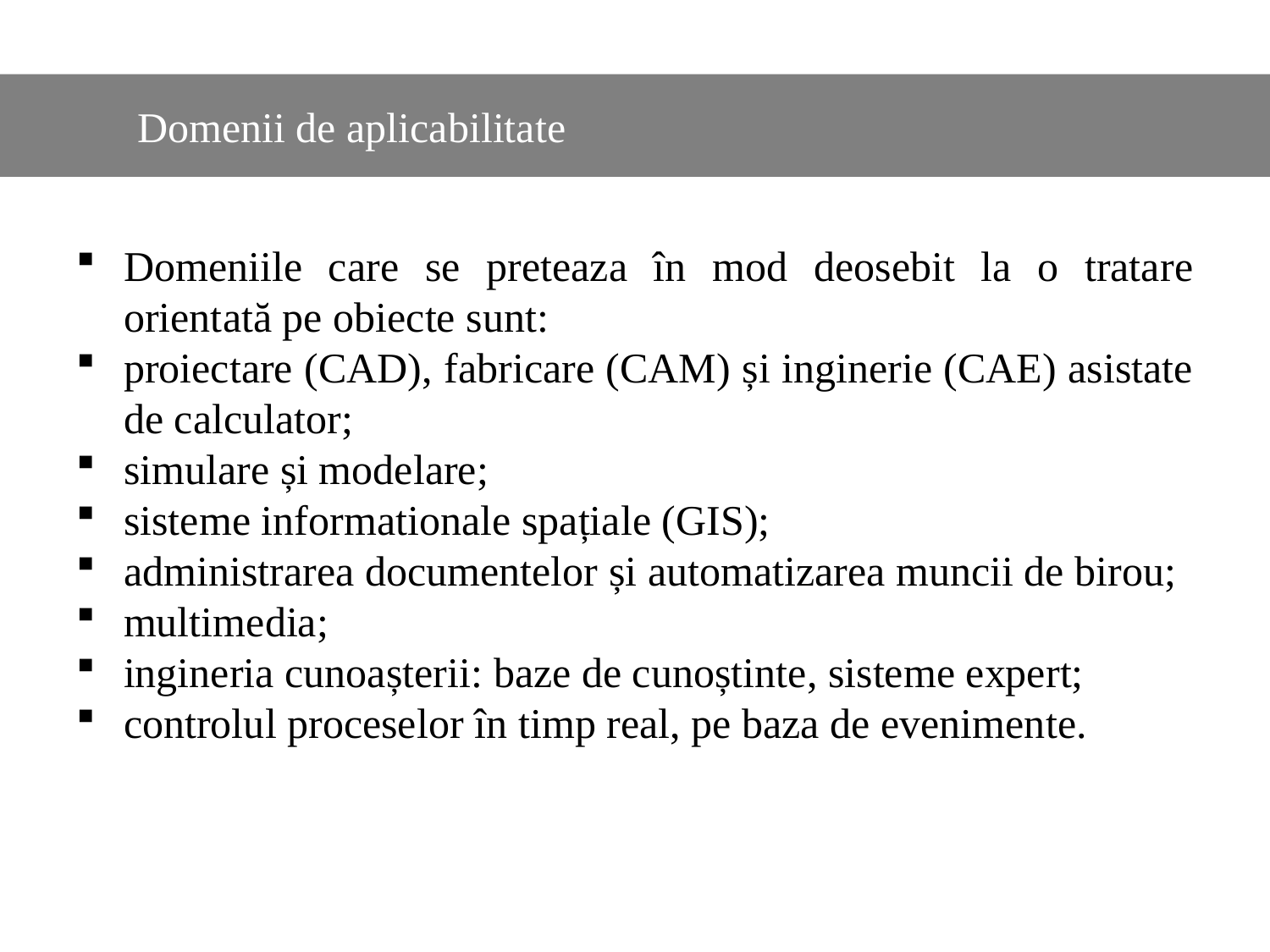

#
	Domenii de aplicabilitate

Domeniile care se preteaza în mod deosebit la o tratare orientată pe obiecte sunt:
proiectare (CAD), fabricare (CAM) și inginerie (CAE) asistate de calculator;
simulare și modelare;
sisteme informationale spațiale (GIS);
administrarea documentelor și automatizarea muncii de birou;
multimedia;
ingineria cunoașterii: baze de cunoștinte, sisteme expert;
controlul proceselor în timp real, pe baza de evenimente.